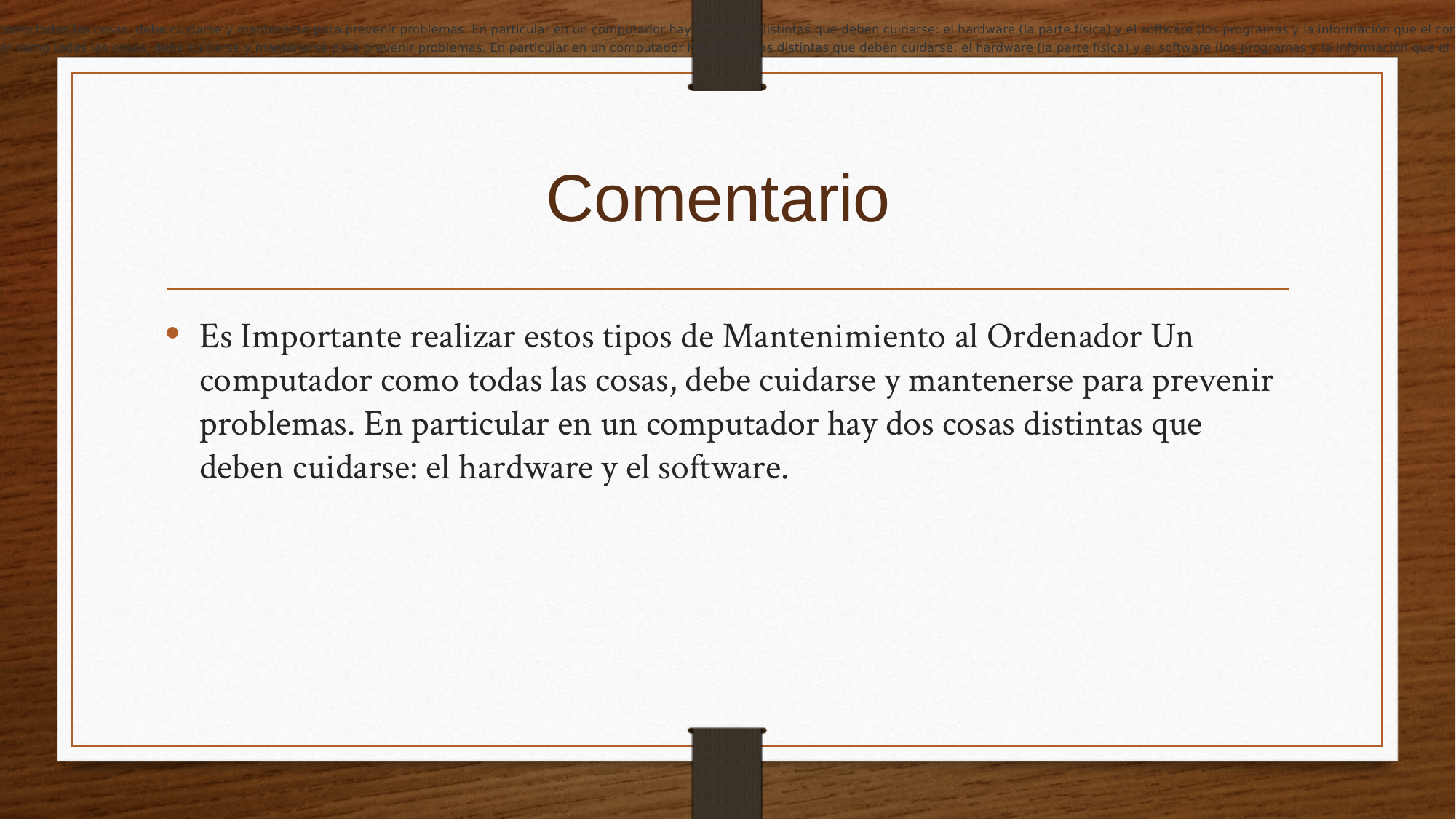

Tweet
Un computador como todas las cosas, debe cuidarse y mantenerse para prevenir problemas. En particular en un computador hay dos cosas distintas que deben cuidarse: el hardware (la parte física) y el software (los programas y la información que el computador tiene).

Tweet
Un computador como todas las cosas, debe cuidarse y mantenerse para prevenir problemas. En particular en un computador hay dos cosas distintas que deben cuidarse: el hardware (la parte física) y el software (los programas y la información que el computador tiene).
# Comentario
Es Importante realizar estos tipos de Mantenimiento al Ordenador Un computador como todas las cosas, debe cuidarse y mantenerse para prevenir problemas. En particular en un computador hay dos cosas distintas que deben cuidarse: el hardware y el software.